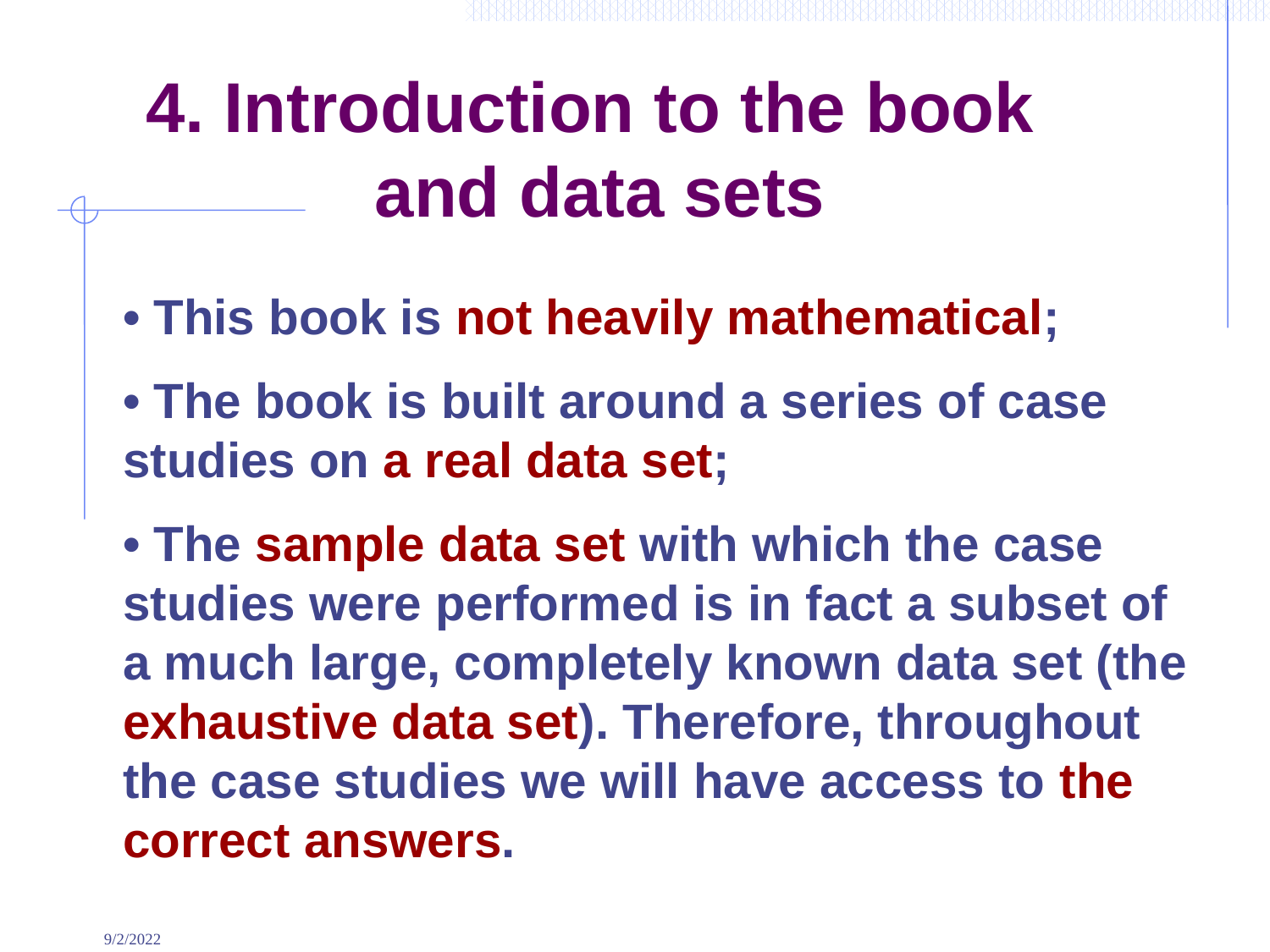

# 4. Introduction to the book and data sets
• This book is not heavily mathematical;
• The book is built around a series of case studies on a real data set;
• The sample data set with which the case studies were performed is in fact a subset of a much large, completely known data set (the exhaustive data set). Therefore, throughout the case studies we will have access to the correct answers.
9/2/2022